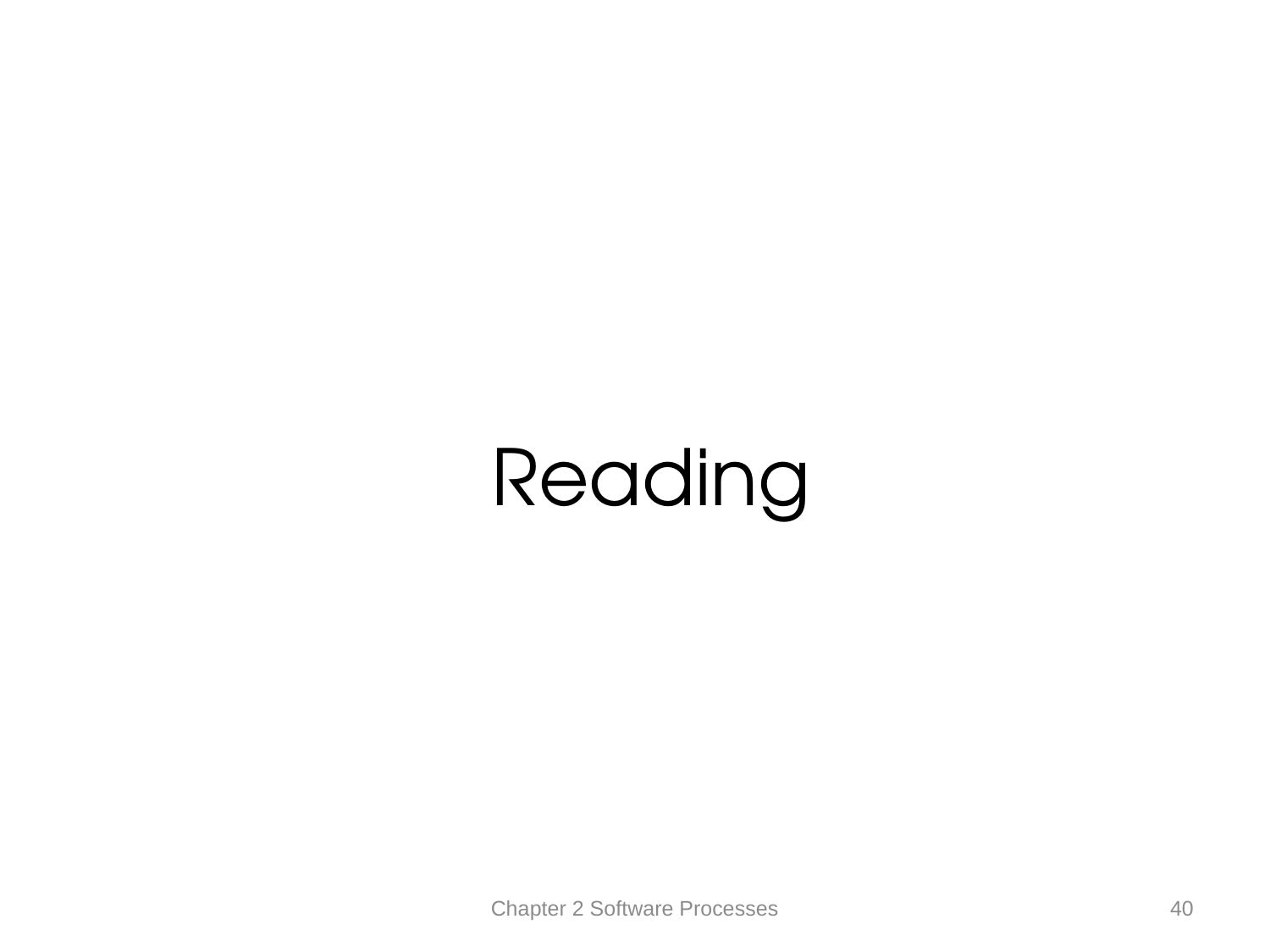

# Reading
Chapter 2 Software Processes
40